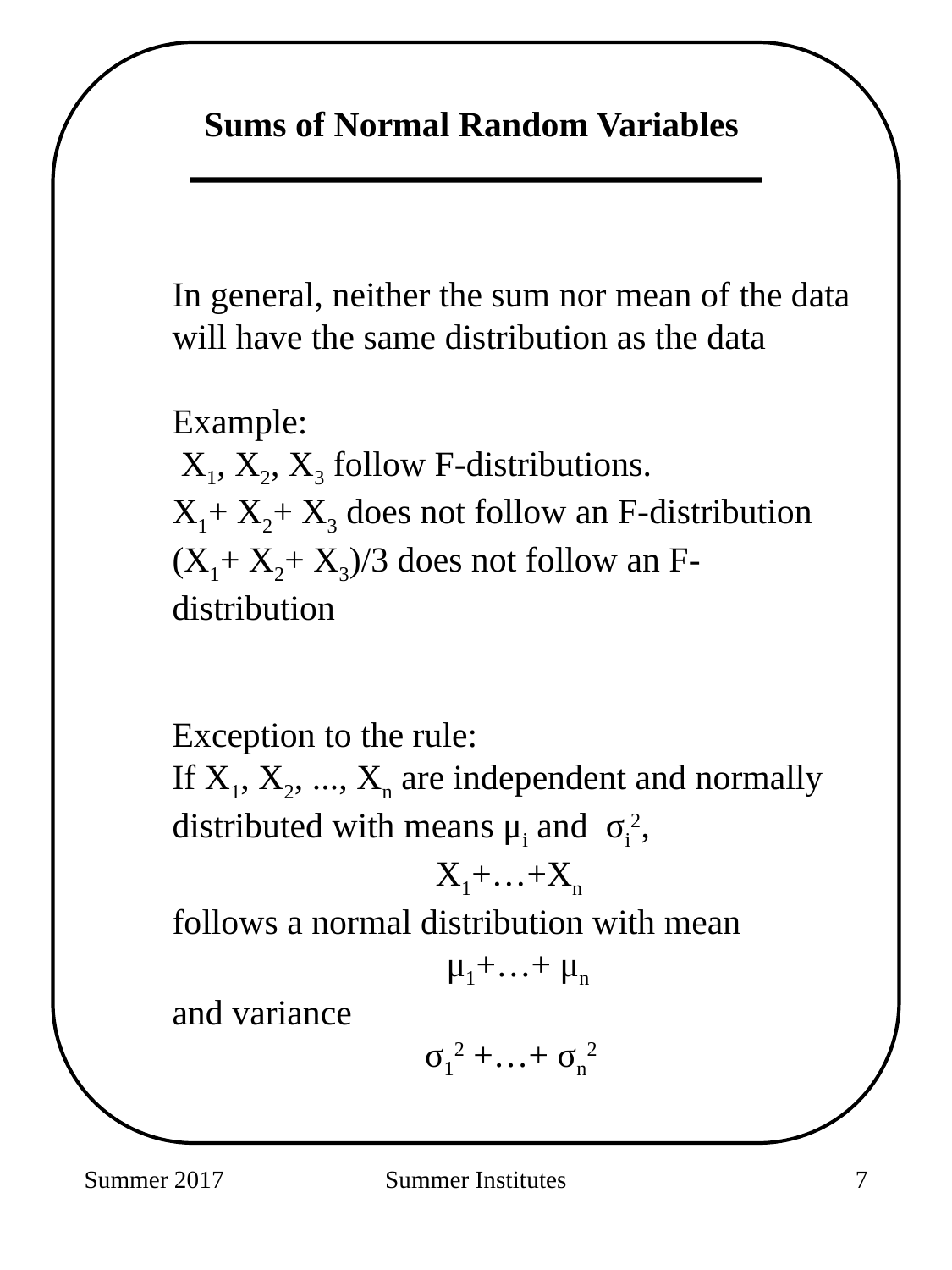

Sums of Normal Random Variables

In general, neither the sum nor mean of the data will have the same distribution as the data

Example:
 X1, X2, X3 follow F-distributions.
X1+ X2+ X3 does not follow an F-distribution
(X1+ X2+ X3)/3 does not follow an F-distribution

Exception to the rule:
If X1, X2, ..., Xn are independent and normally distributed with means μi and  σi2,
X1+…+Xn
follows a normal distribution with mean
 μ1+…+ μn
and variance
σ12 +…+ σn2
Summer 2017
Summer Institutes
7